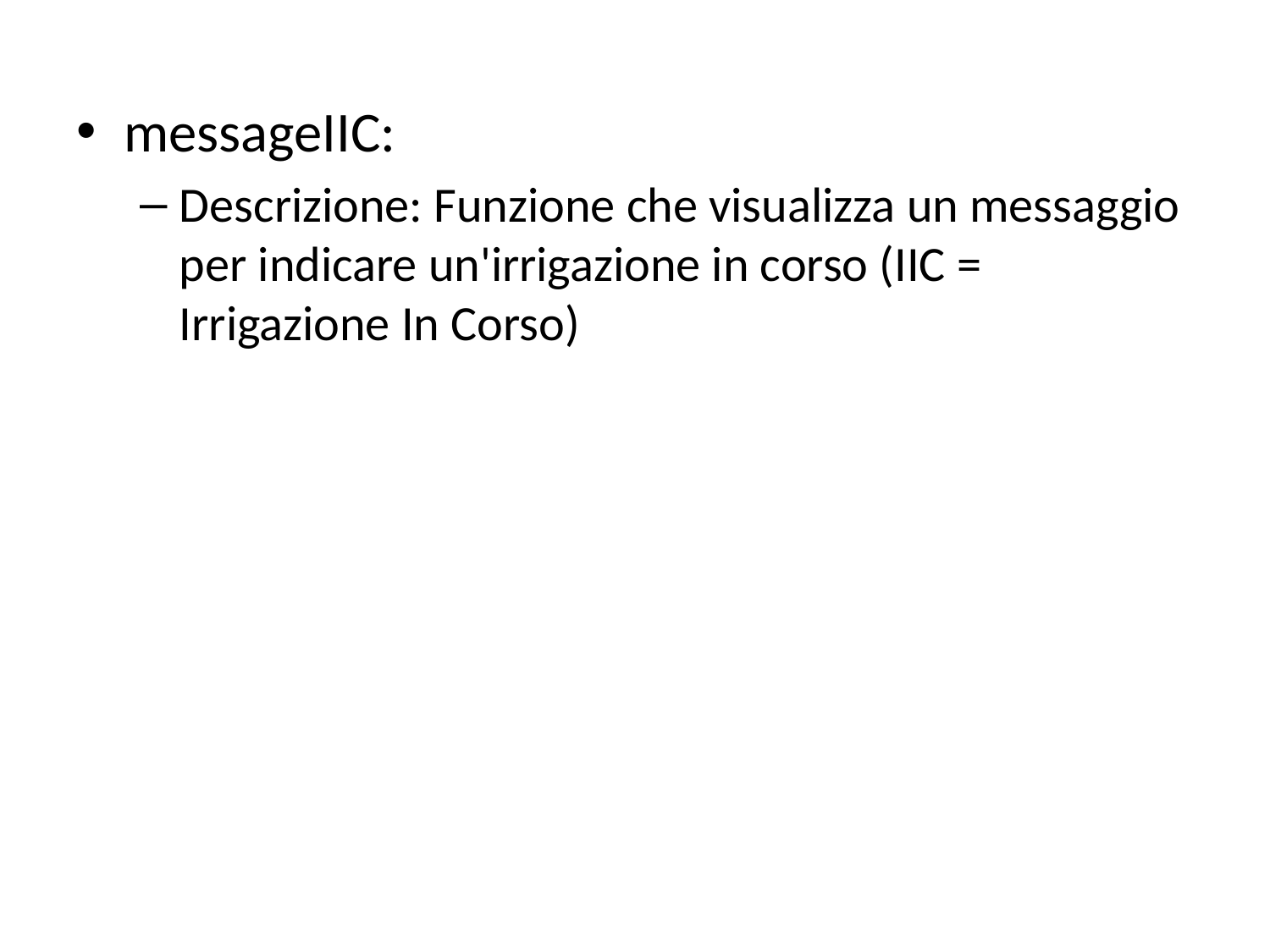

messageIIC:
Descrizione: Funzione che visualizza un messaggio per indicare un'irrigazione in corso (IIC = Irrigazione In Corso)